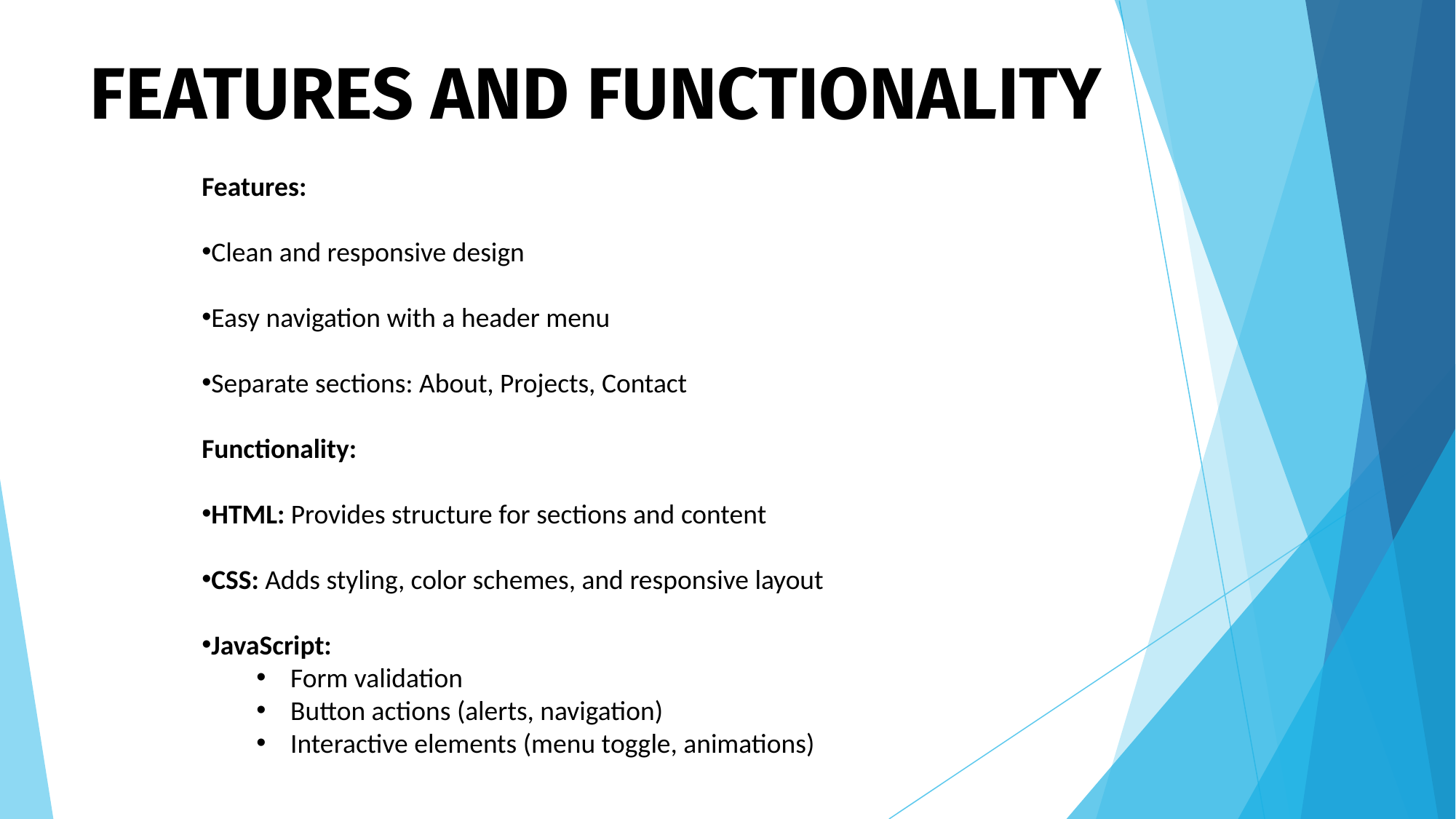

# FEATURES AND FUNCTIONALITY
Features:

Clean and responsive design

Easy navigation with a header menu

Separate sections: About, Projects, Contact

Functionality:

HTML: Provides structure for sections and content

CSS: Adds styling, color schemes, and responsive layout

JavaScript:
Form validation
Button actions (alerts, navigation)
Interactive elements (menu toggle, animations)